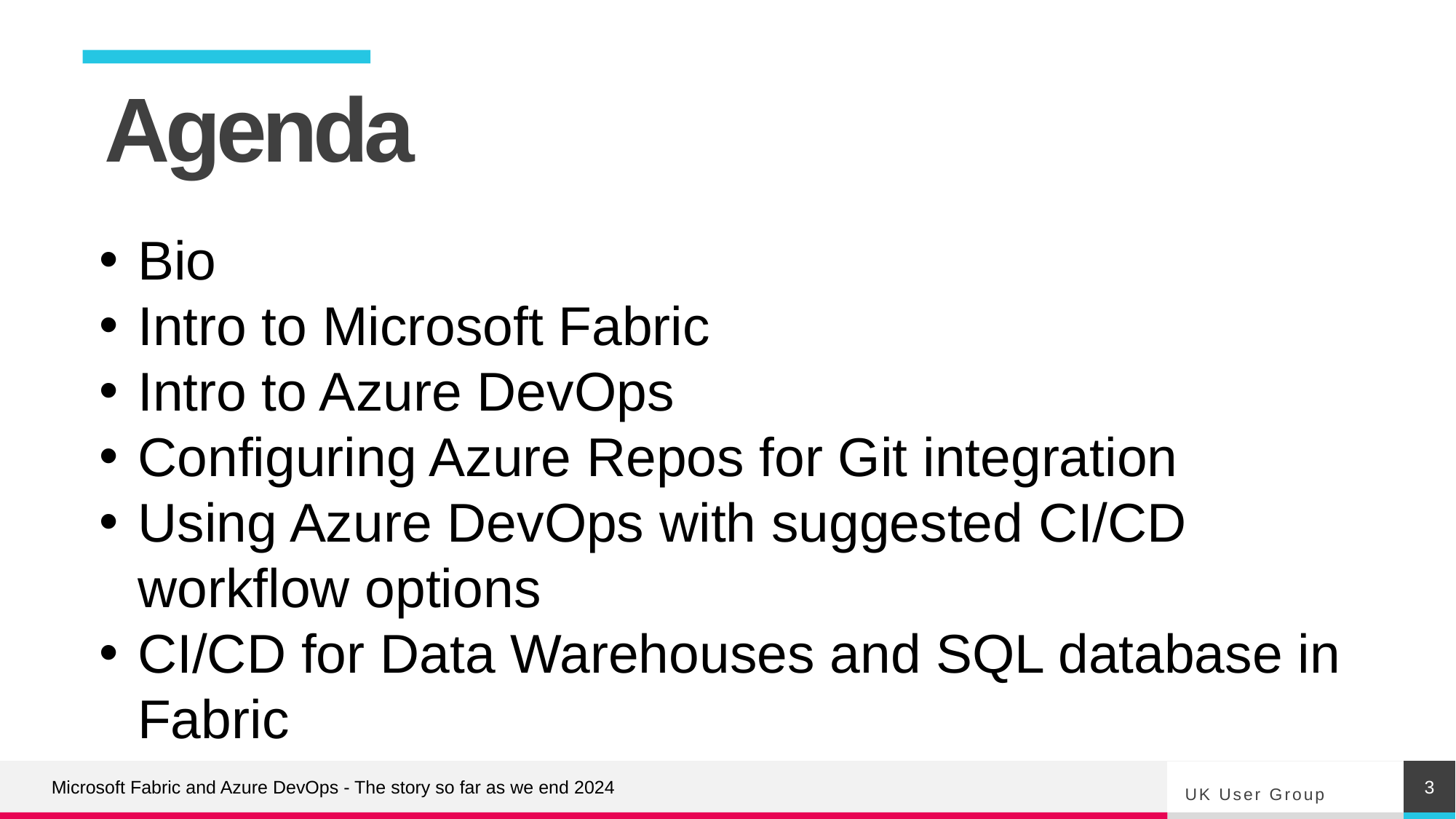

Agenda
Bio
Intro to Microsoft Fabric
Intro to Azure DevOps
Configuring Azure Repos for Git integration
Using Azure DevOps with suggested CI/CD workflow options
CI/CD for Data Warehouses and SQL database in Fabric
3
Microsoft Fabric and Azure DevOps - The story so far as we end 2024